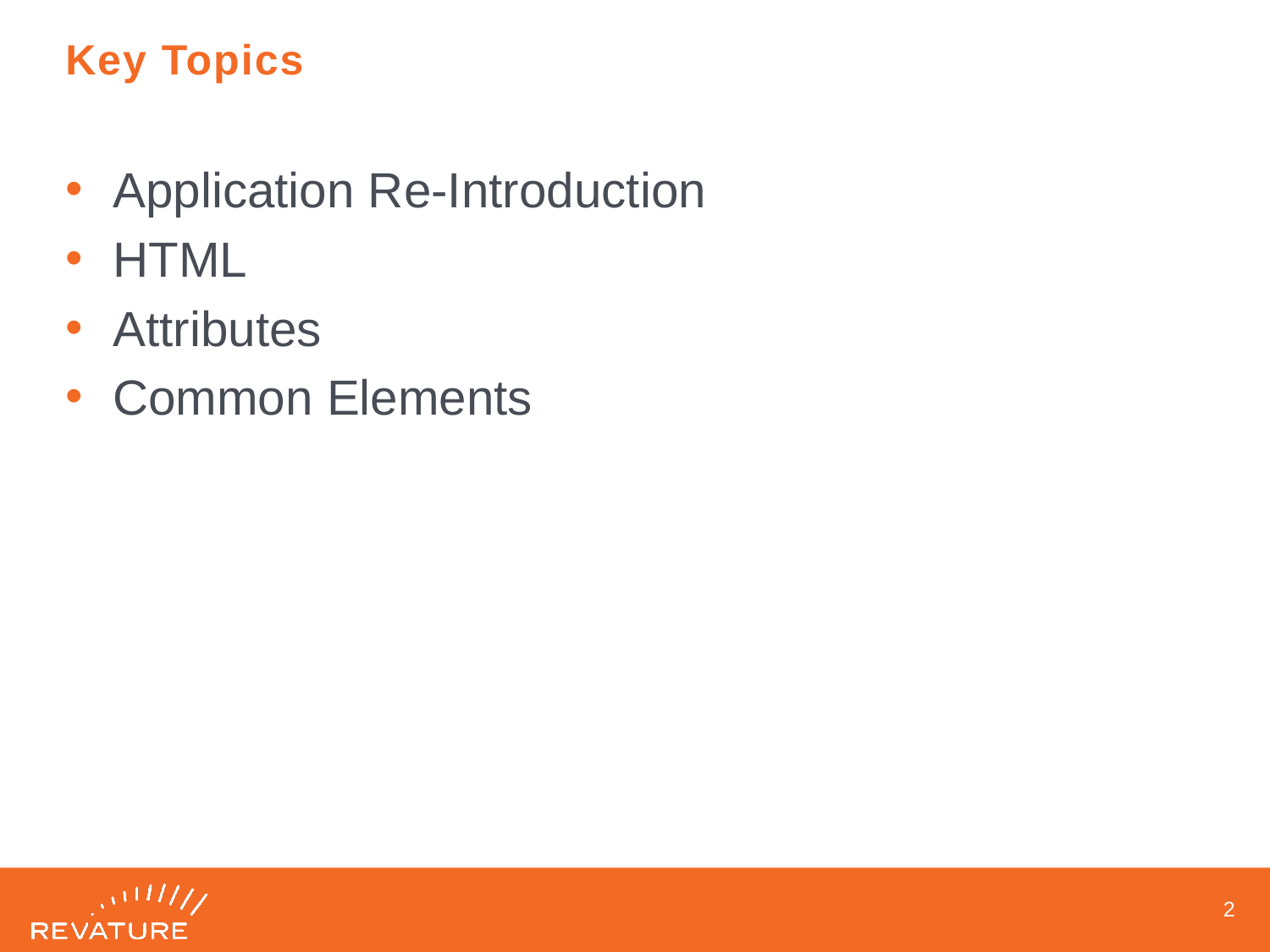

# Key Topics
Application Re-Introduction
HTML
Attributes
Common Elements

2